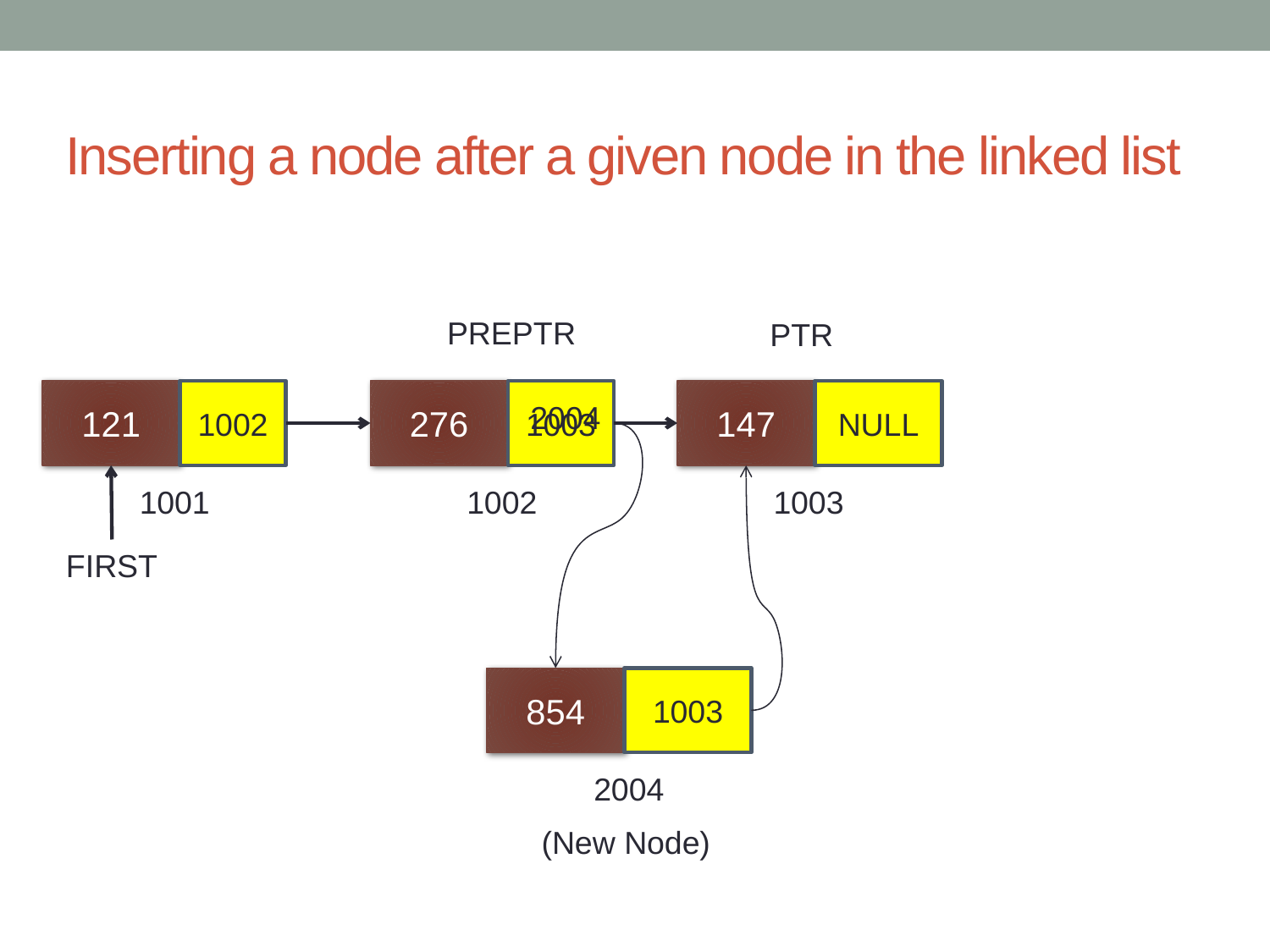

# Inserting a node after a given node in the linked list
PREPTR
PTR
121
1002
276
1003
147
NULL
2004
1001
1002
1003
FIRST
854
1003
2004
(New Node)